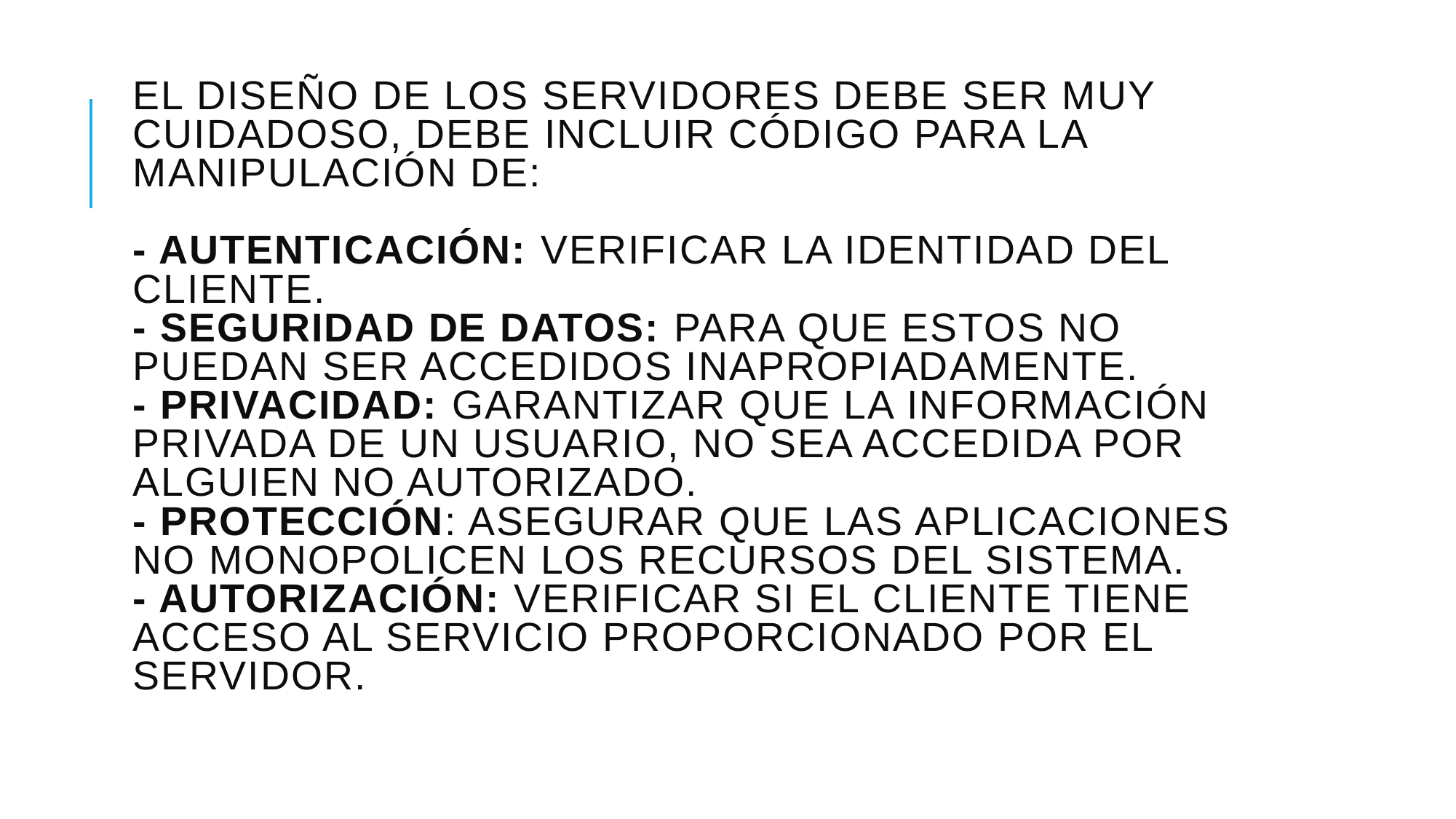

# El diseño de los servidores debe ser muy cuidadoso, debe incluir código para la manipulación de:   - autenticación: verificar la identidad del cliente. - seguridad de datos: para que estos no puedan ser accedidos inapropiadamente. - privacidad: garantizar que la información privada de un usuario, no sea accedida por alguien no autorizado. - protección: asegurar que las aplicaciones no monopolicen los recursos del sistema. - autorización: verificar si el cliente tiene acceso al servicio proporcionado por el servidor.